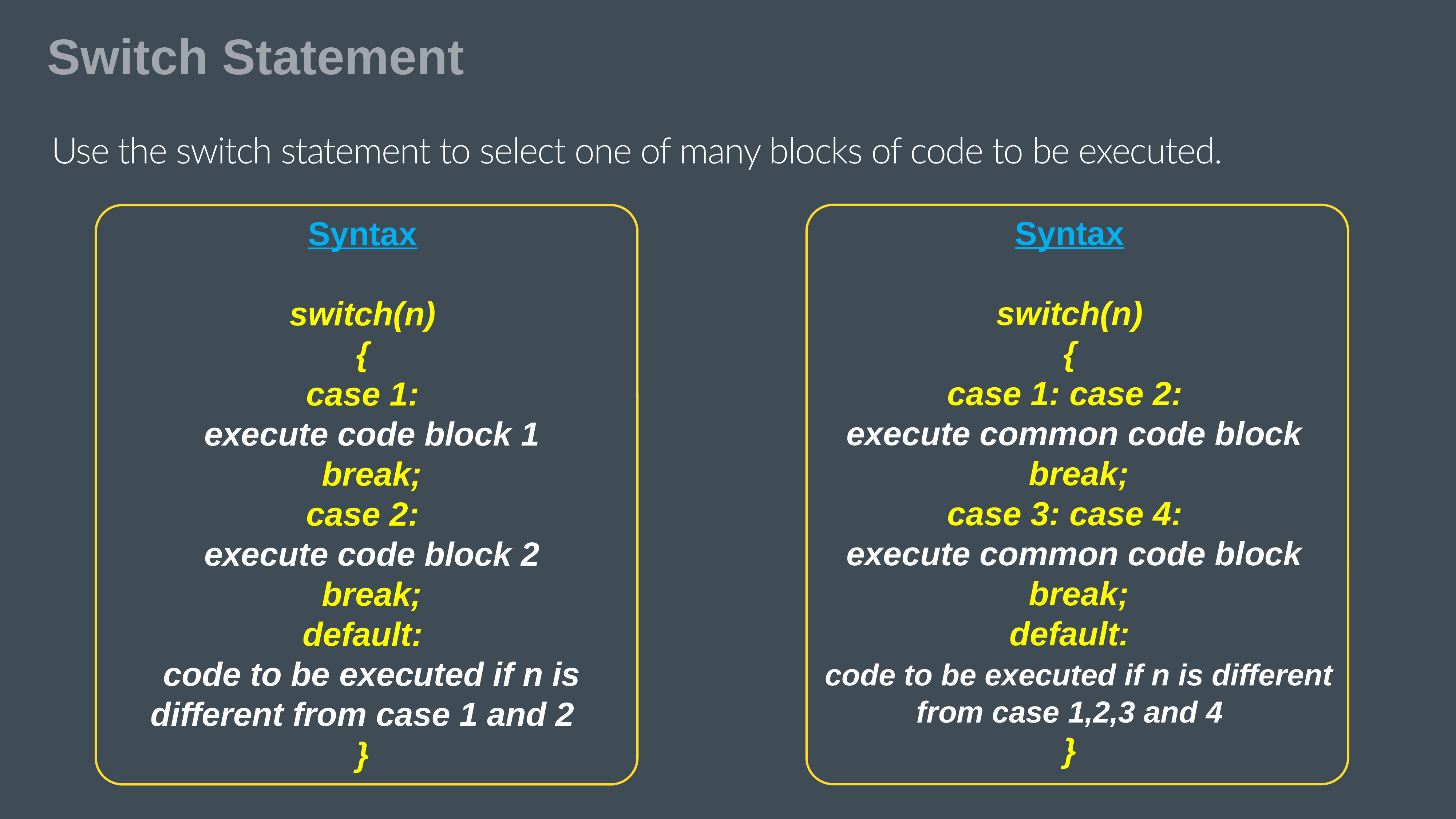

Switch Statement
Use the switch statement to select one of many blocks of code to be executed.
Syntax

switch(n)
{
case 1: case 2:
  execute common code block
  break;
case 3: case 4:
  execute common code block
  break;
default:
  code to be executed if n is different from case 1,2,3 and 4
}

Syntax

switch(n)
{
case 1:
  execute code block 1
  break;
case 2:
  execute code block 2
  break;
default:
  code to be executed if n is different from case 1 and 2
}